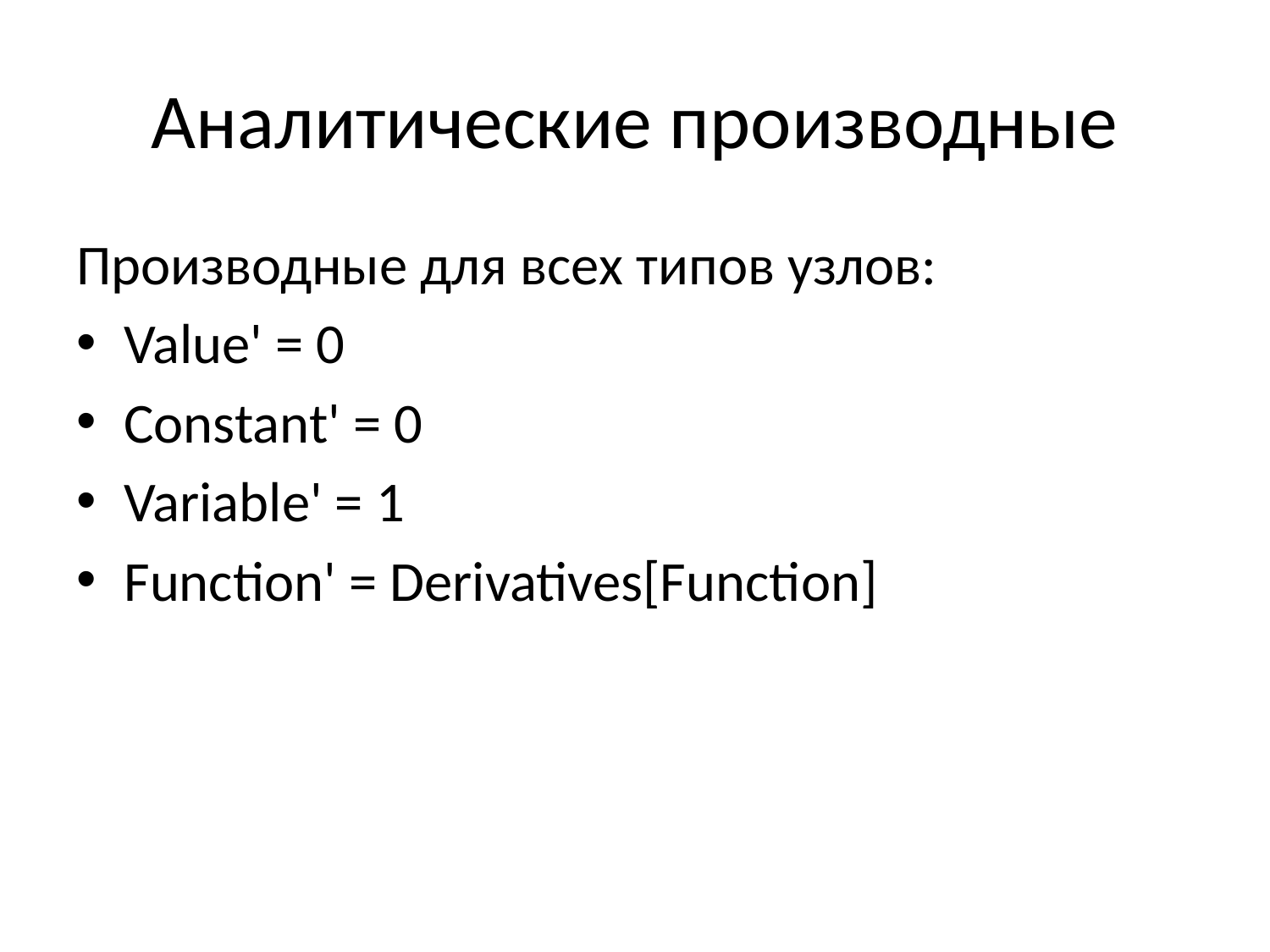

# Аналитические производные
Производные для всех типов узлов:
Value' = 0
Constant' = 0
Variable' = 1
Function' = Derivatives[Function]